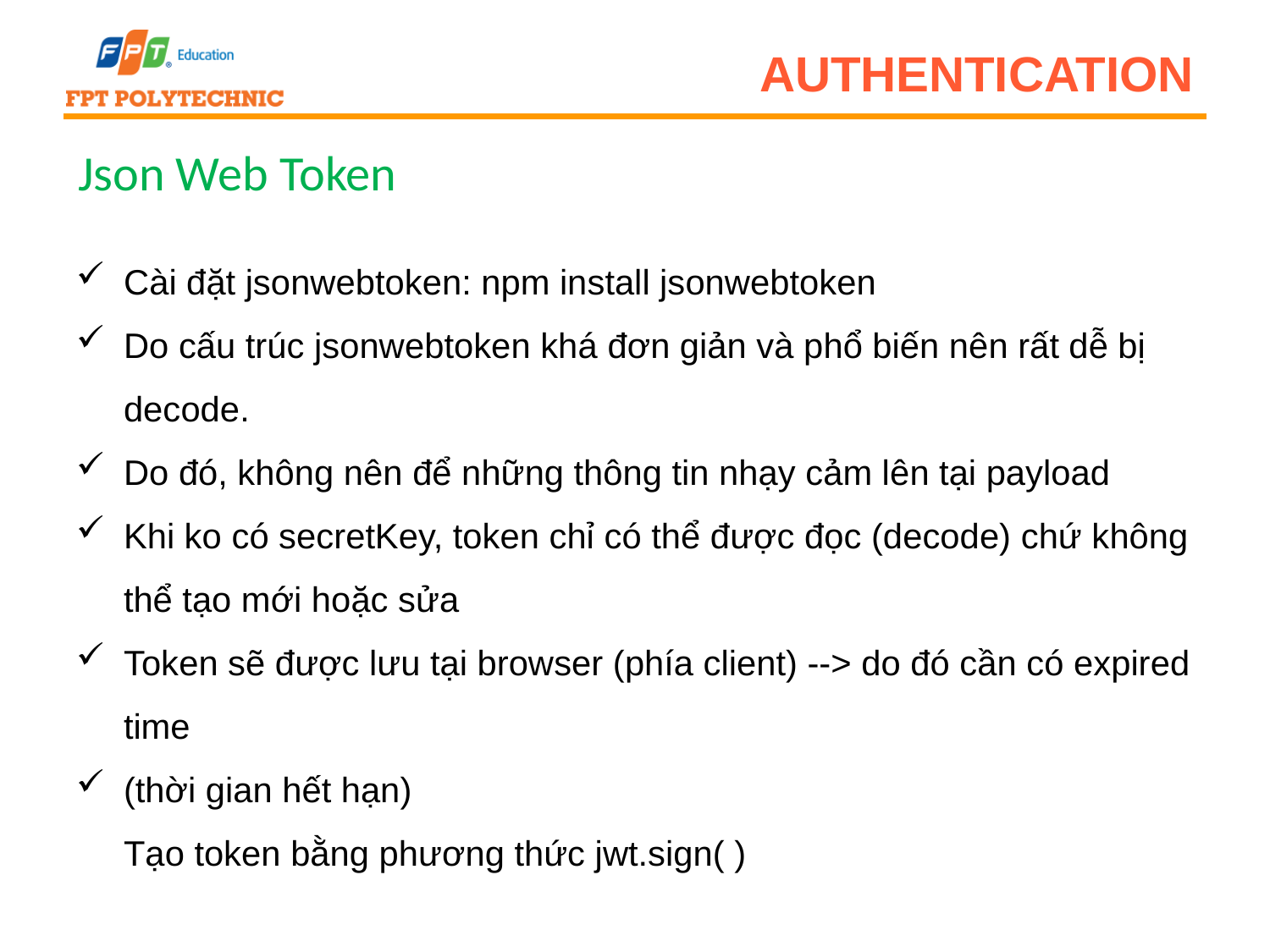

# Authentication
Json Web Token
Cài đặt jsonwebtoken: npm install jsonwebtoken
Do cấu trúc jsonwebtoken khá đơn giản và phổ biến nên rất dễ bị decode.
Do đó, không nên để những thông tin nhạy cảm lên tại payload
Khi ko có secretKey, token chỉ có thể được đọc (decode) chứ không thể tạo mới hoặc sửa
Token sẽ được lưu tại browser (phía client) --> do đó cần có expired time
(thời gian hết hạn)
Tạo token bằng phương thức jwt.sign( )